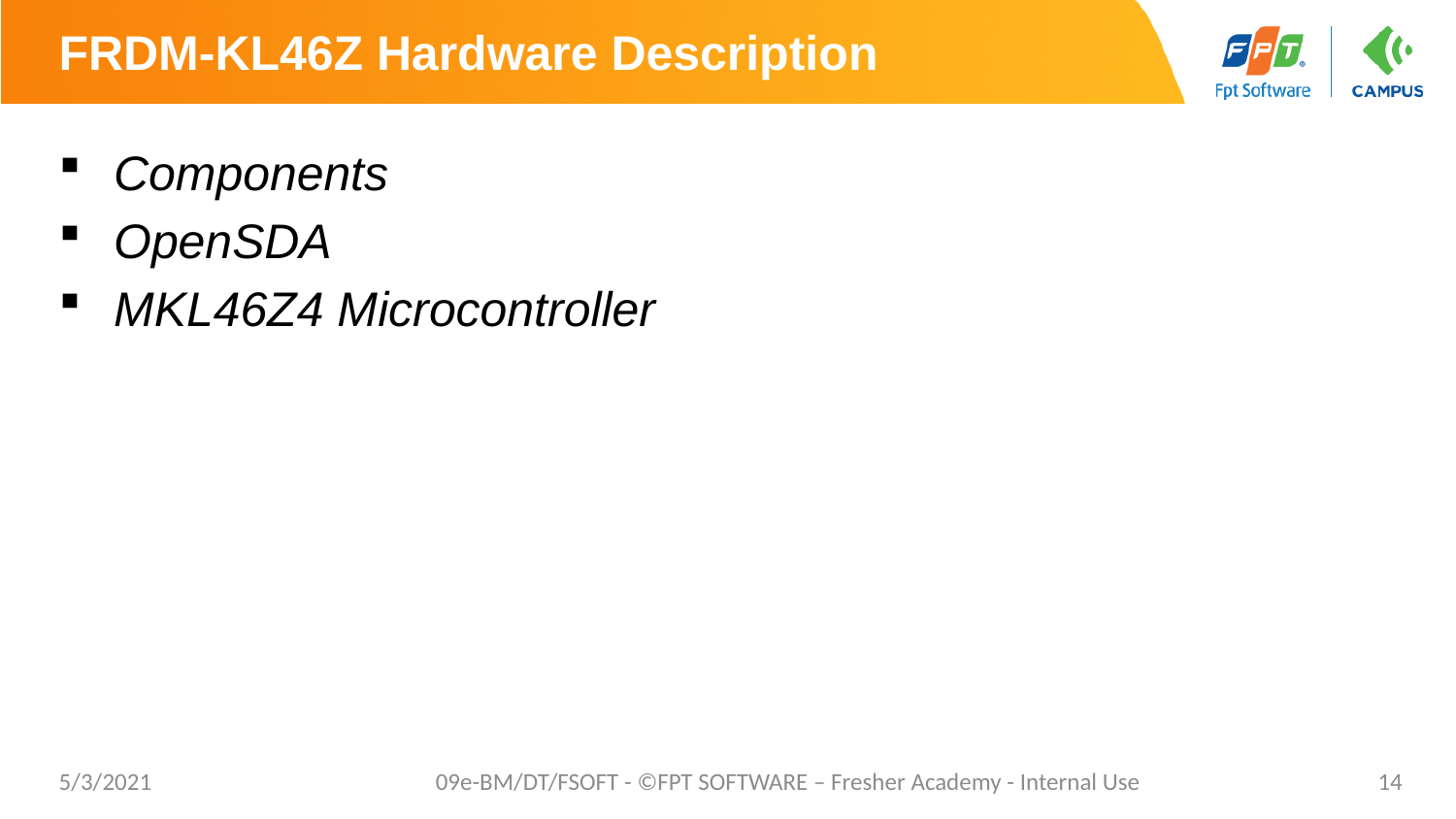

# FRDM-KL46Z Hardware Description
Components
OpenSDA
MKL46Z4 Microcontroller
5/3/2021
09e-BM/DT/FSOFT - ©FPT SOFTWARE – Fresher Academy - Internal Use
14